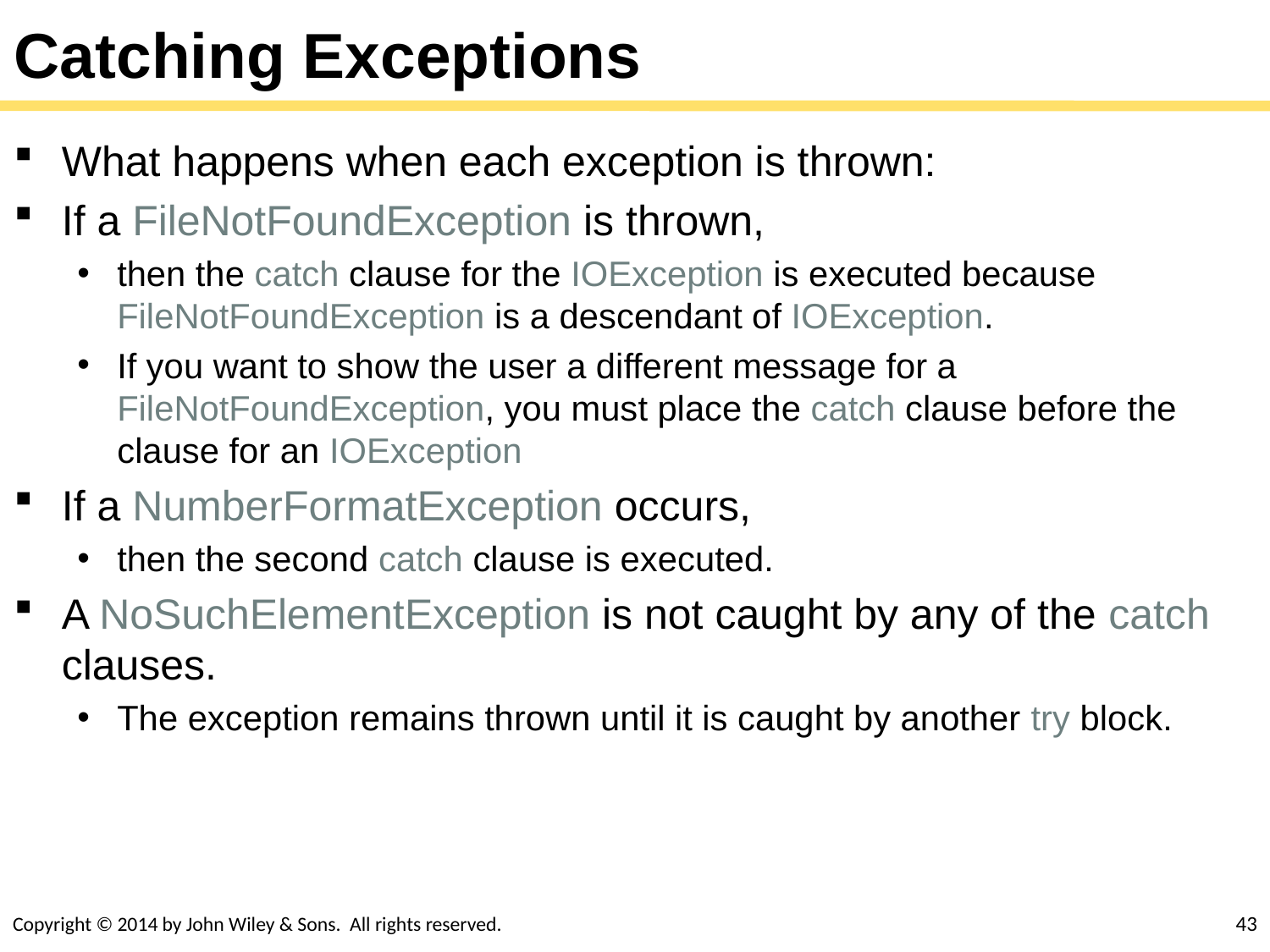

# Catching Exceptions
What happens when each exception is thrown:
If a FileNotFoundException is thrown,
then the catch clause for the IOException is executed because FileNotFoundException is a descendant of IOException.
If you want to show the user a different message for a FileNotFoundException, you must place the catch clause before the clause for an IOException
If a NumberFormatException occurs,
then the second catch clause is executed.
A NoSuchElementException is not caught by any of the catch clauses.
The exception remains thrown until it is caught by another try block.